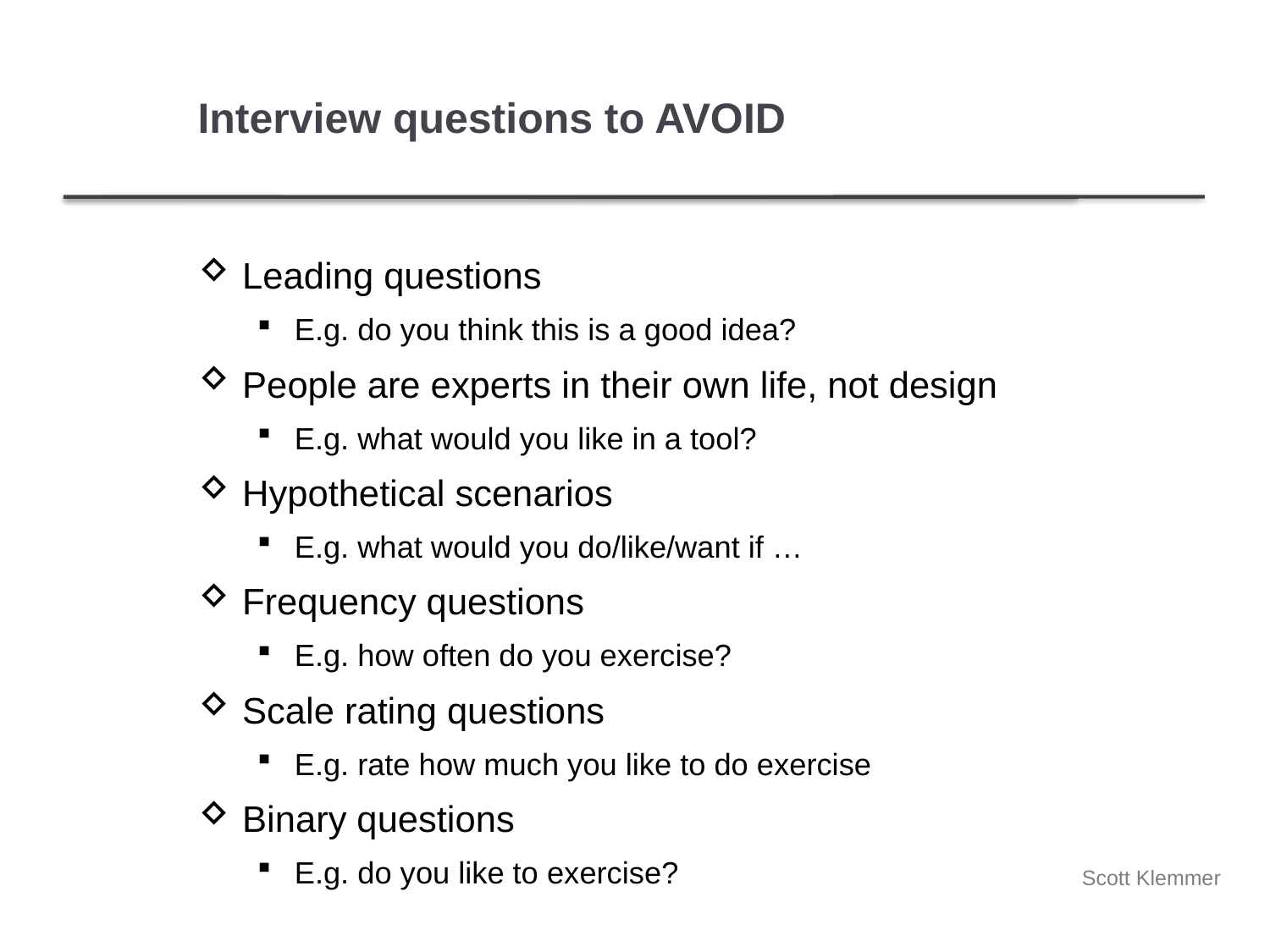

# Interview questions to AVOID
Leading questions
E.g. do you think this is a good idea?
People are experts in their own life, not design
E.g. what would you like in a tool?
Hypothetical scenarios
E.g. what would you do/like/want if …
Frequency questions
E.g. how often do you exercise?
Scale rating questions
E.g. rate how much you like to do exercise
Binary questions
E.g. do you like to exercise?

Scott Klemmer